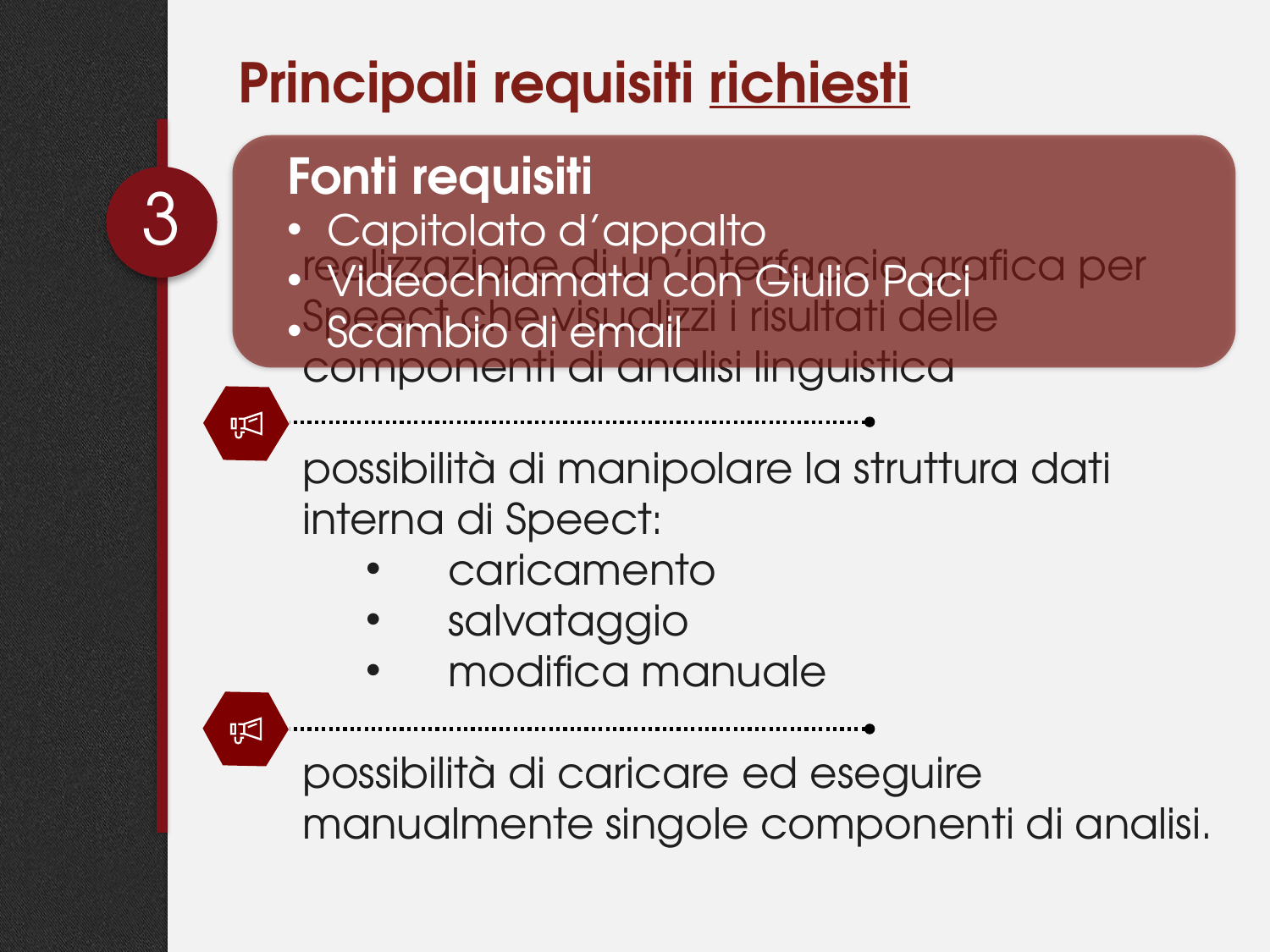

Principali requisiti richiesti

Fonti requisiti
Capitolato d’appalto
Videochiamata con Giulio Paci
Scambio di email
3
realizzazione di un’interfaccia grafica per Speect che visualizzi i risultati delle componenti di analisi linguistica

possibilità di manipolare la struttura dati interna di Speect:
   caricamento
   salvataggio
   modifica manuale

possibilità di caricare ed eseguire manualmente singole componenti di analisi.